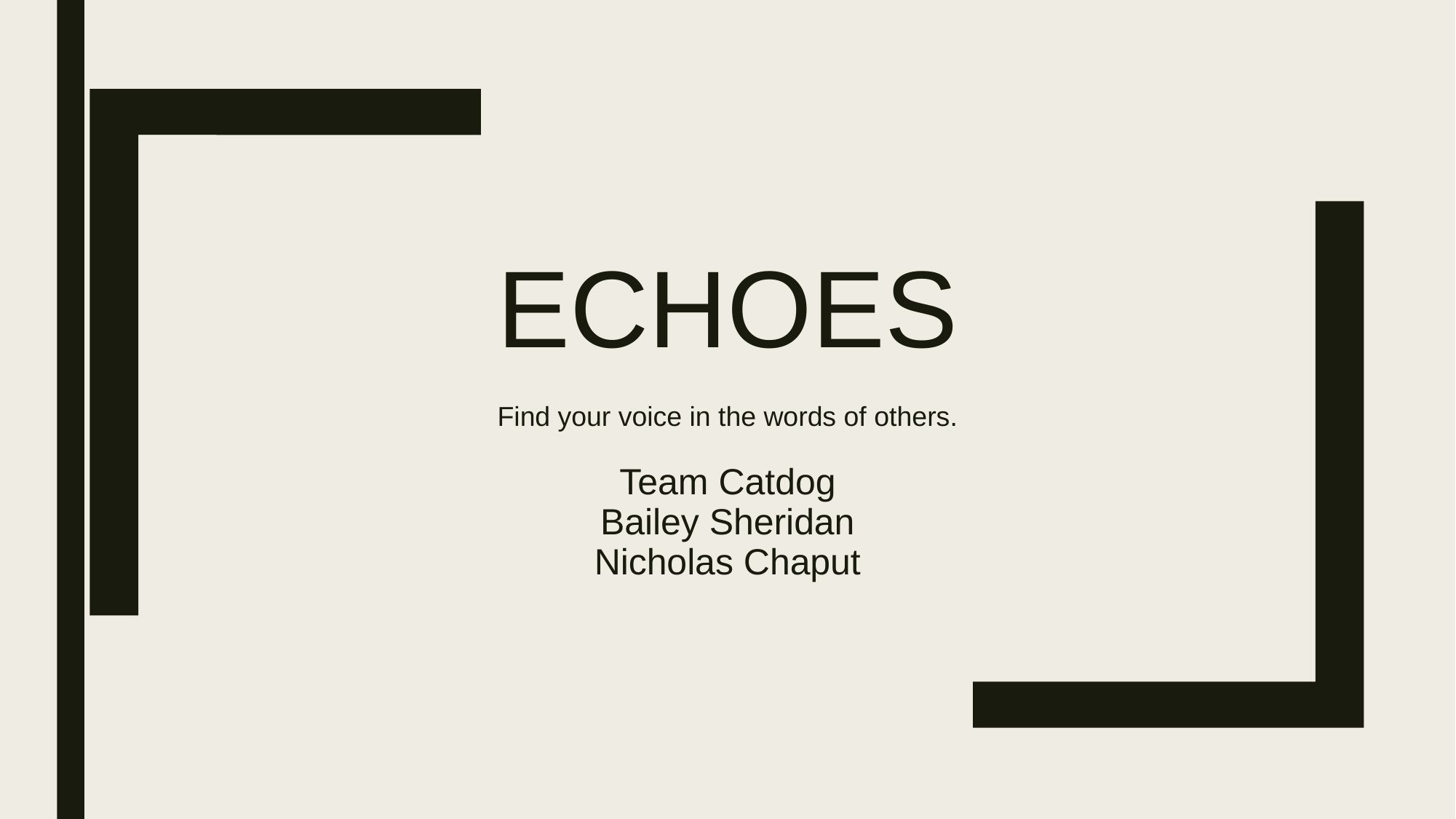

# ECHOES
Find your voice in the words of others.

Team Catdog
Bailey Sheridan
Nicholas Chaput